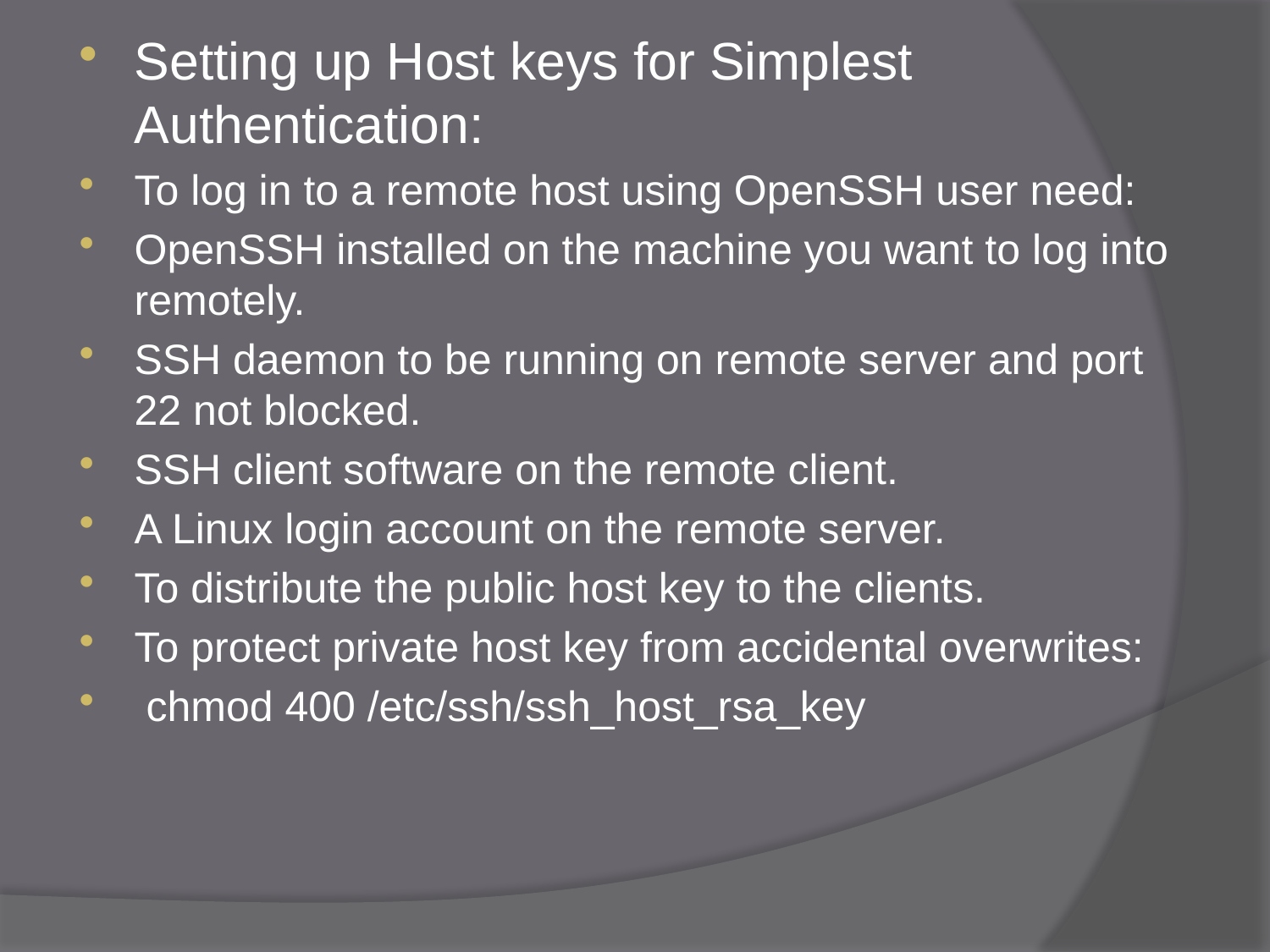

Setting up Host keys for Simplest Authentication:
To log in to a remote host using OpenSSH user need:
OpenSSH installed on the machine you want to log into remotely.
SSH daemon to be running on remote server and port 22 not blocked.
SSH client software on the remote client.
A Linux login account on the remote server.
To distribute the public host key to the clients.
To protect private host key from accidental overwrites:
 chmod 400 /etc/ssh/ssh_host_rsa_key